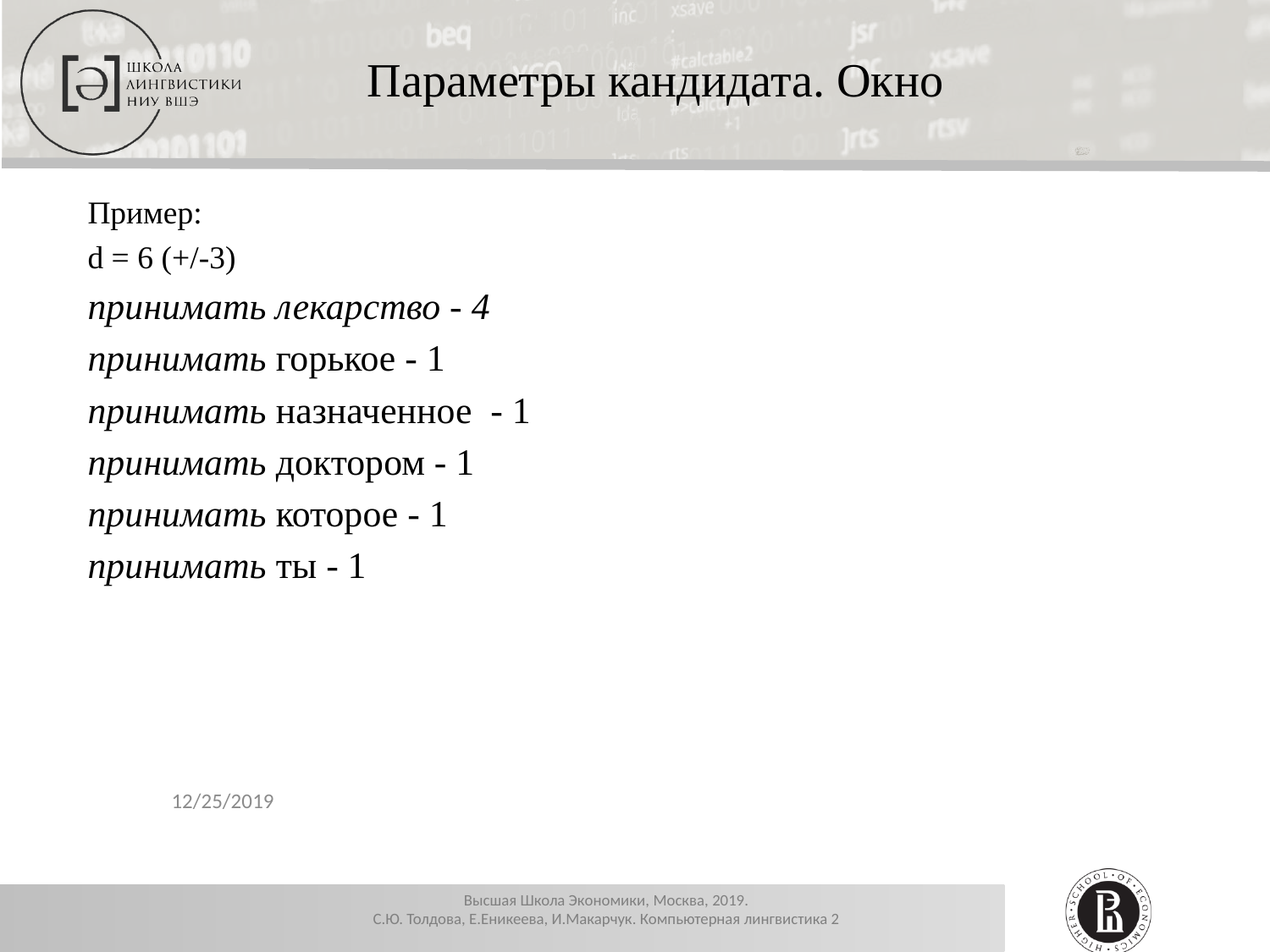

Параметры кандидата. Окно
Пример:
d = 6 (+/-3)
принимать лекарство - 4
принимать горькое - 1
принимать назначенное  - 1
принимать доктором - 1
принимать которое - 1
принимать ты - 1
12/25/2019